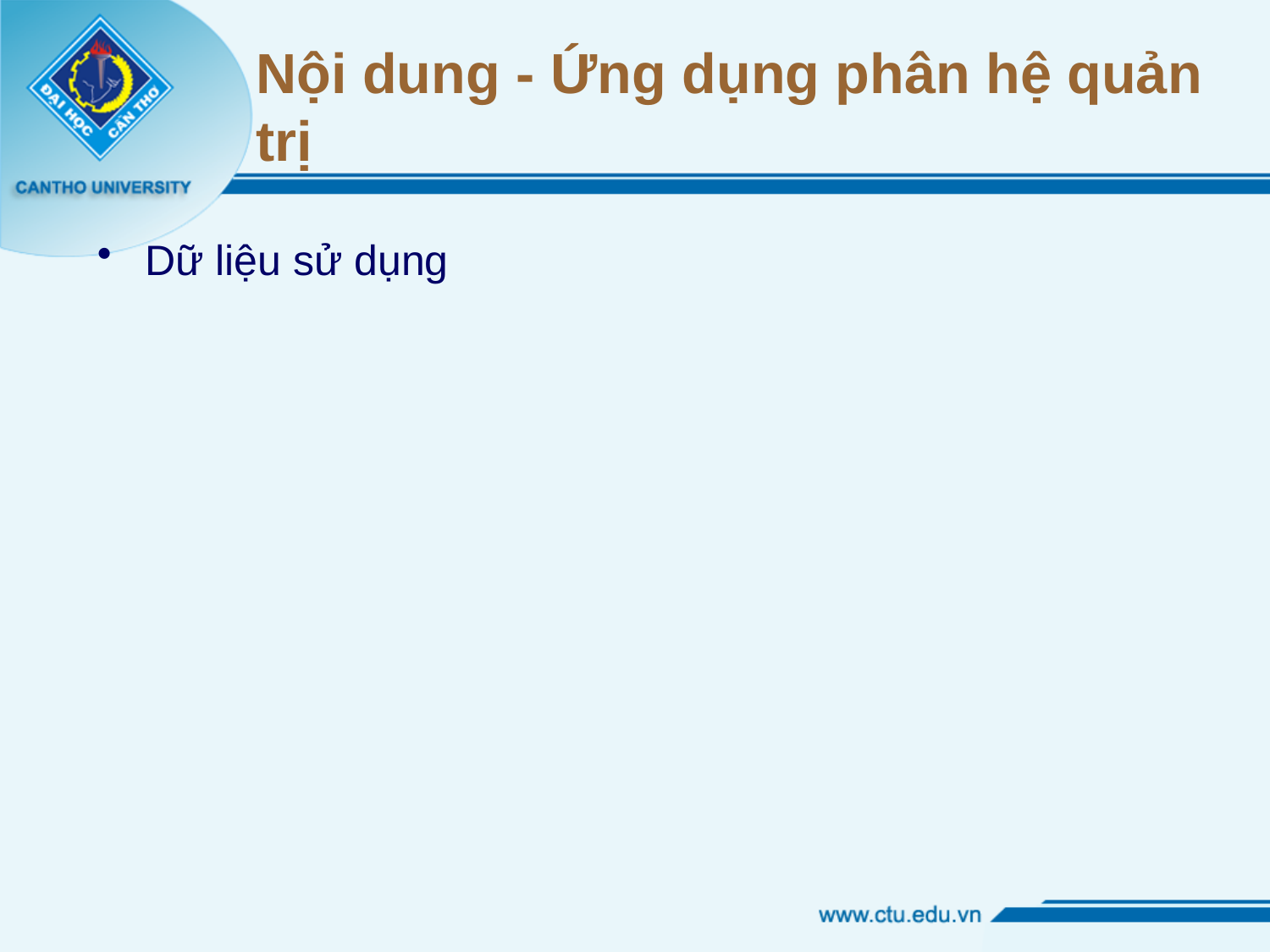

# Nội dung - Ứng dụng phân hệ quản trị
Dữ liệu sử dụng
9